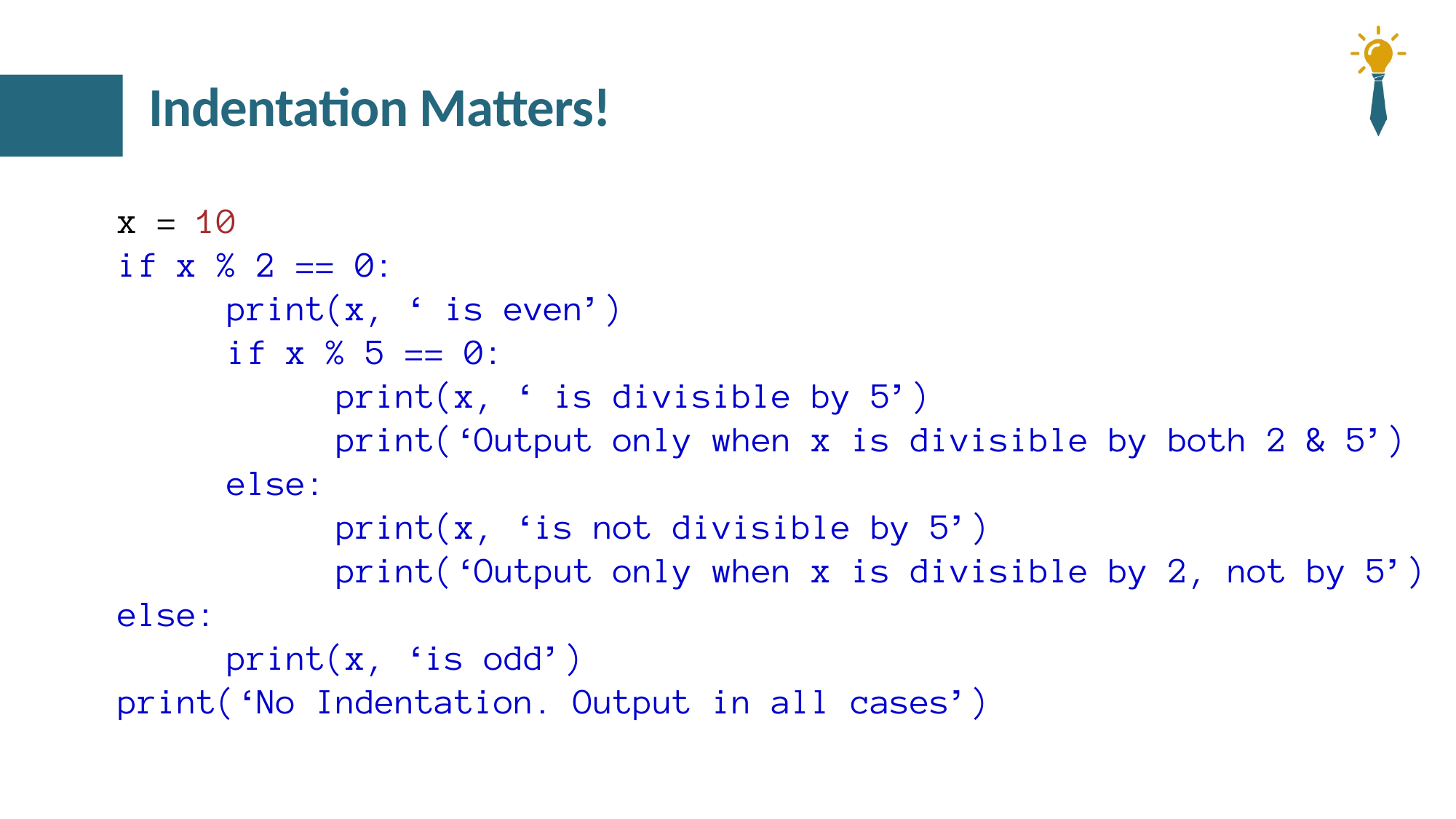

# Indentation Matters!
x = 10
if x % 2 == 0:
	print(x, ‘ is even’)
	if x % 5 == 0:
		print(x, ‘ is divisible by 5’)
		print(‘Output only when x is divisible by both 2 & 5’)
	else:
		print(x, ‘is not divisible by 5’)
		print(‘Output only when x is divisible by 2, not by 5’)
else:
	print(x, ‘is odd’)
print(‘No Indentation. Output in all cases’)